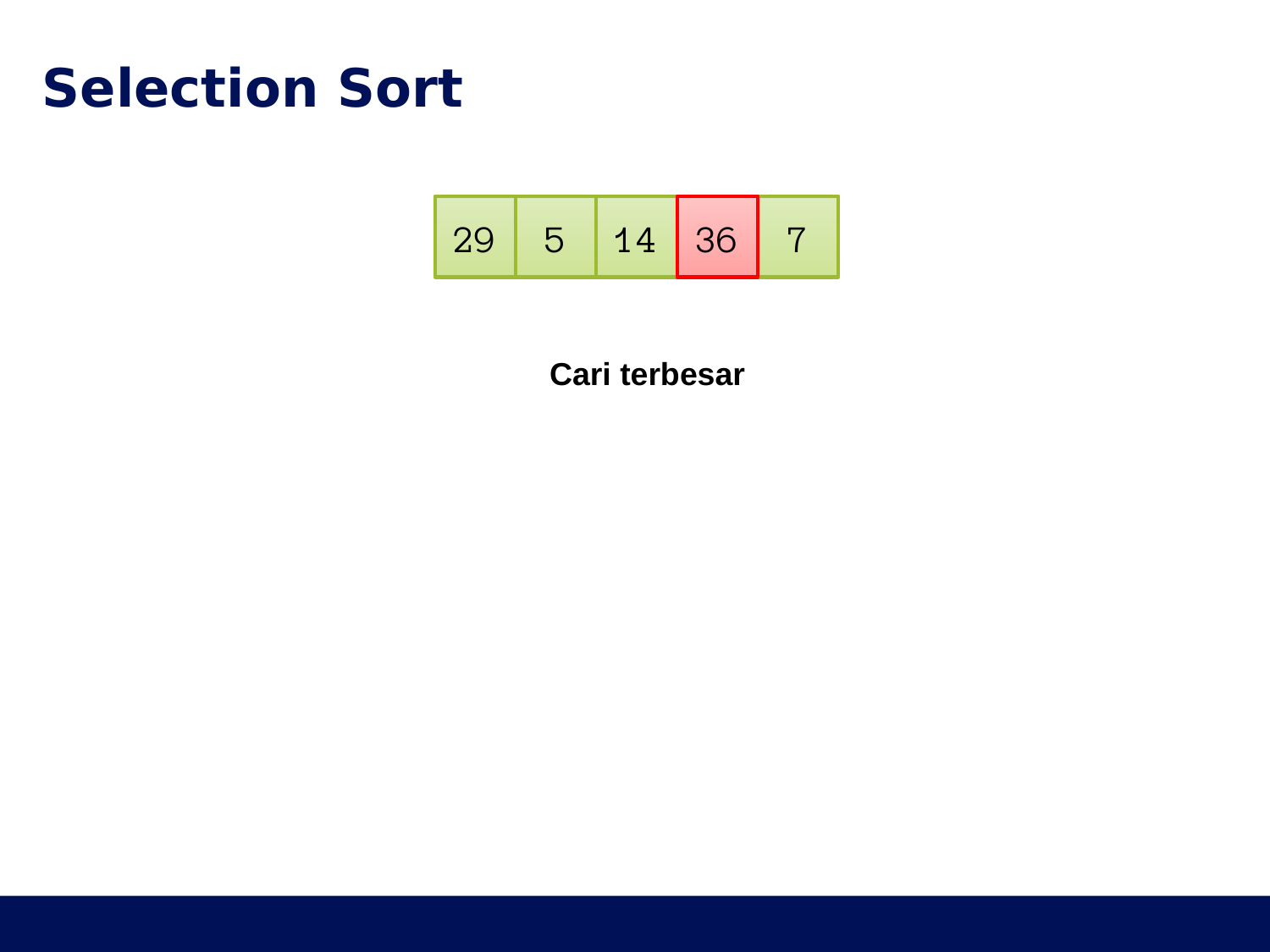

# Selection Sort

29
5
14
36
7
Cari terbesar